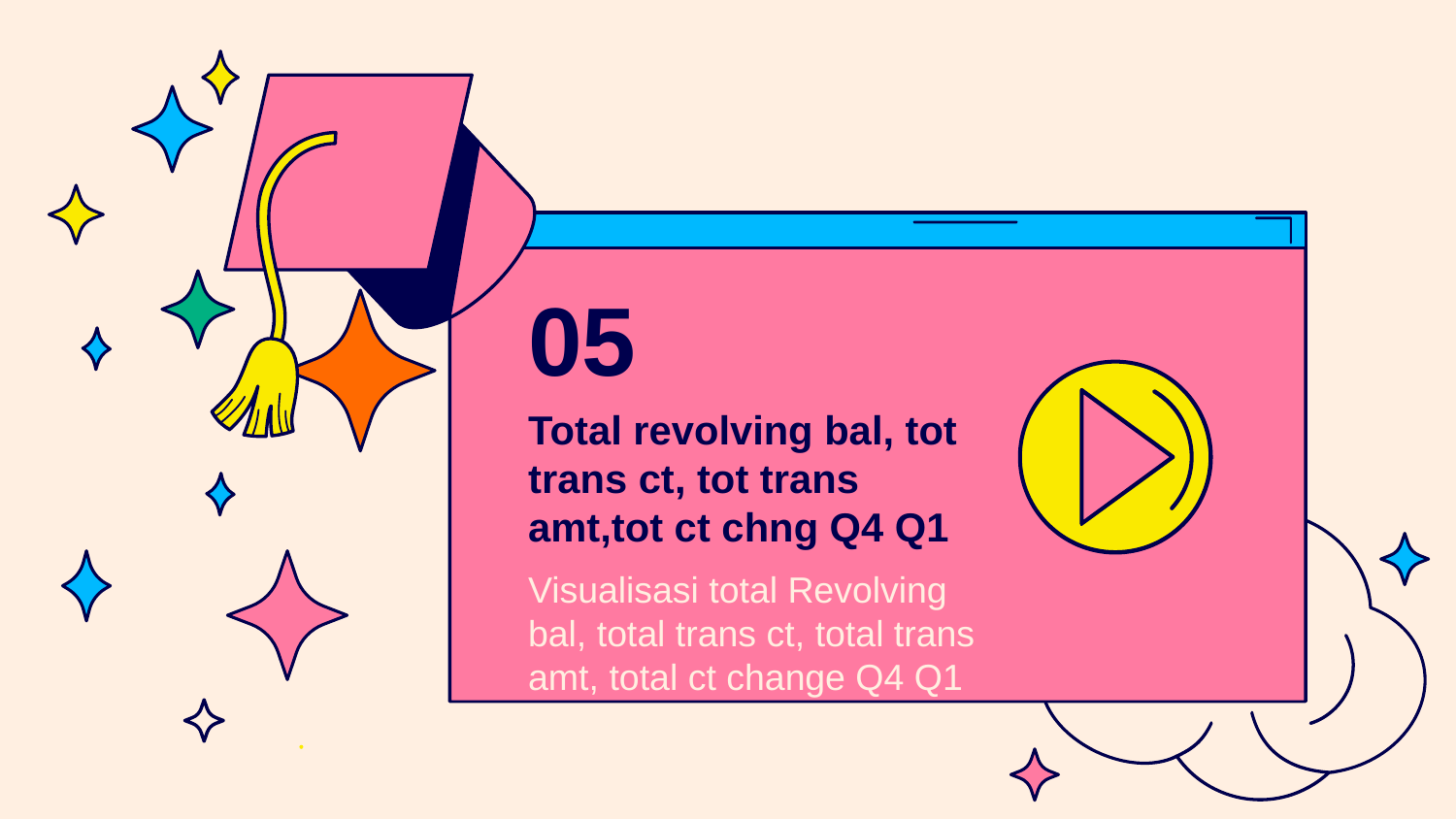

05
# Total revolving bal, tot trans ct, tot trans amt,tot ct chng Q4 Q1
Visualisasi total Revolving bal, total trans ct, total trans amt, total ct change Q4 Q1